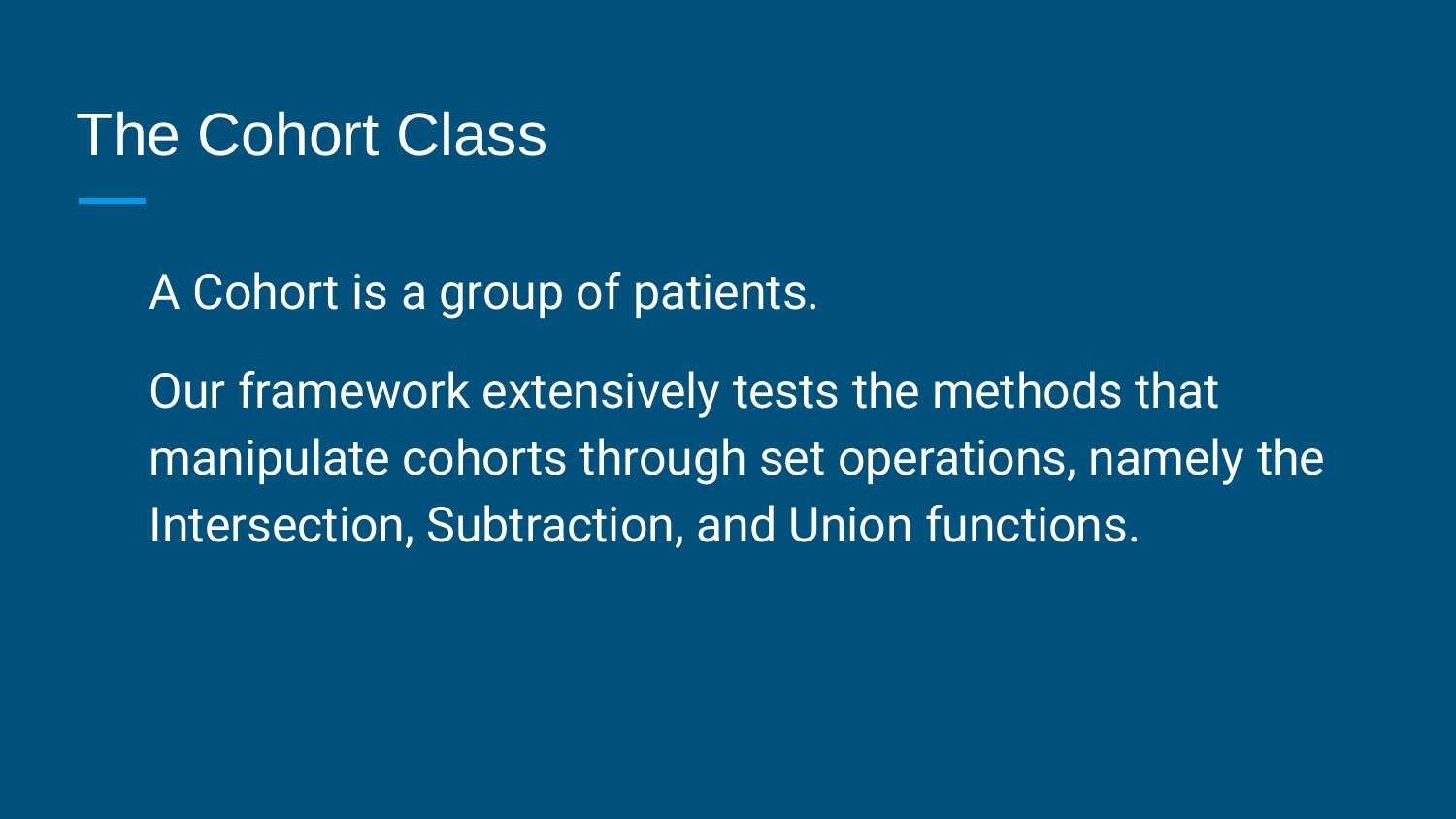

# The Cohort Class
A Cohort is a group of patients.
Our framework extensively tests the methods that manipulate cohorts through set operations, namely the Intersection, Subtraction, and Union functions.